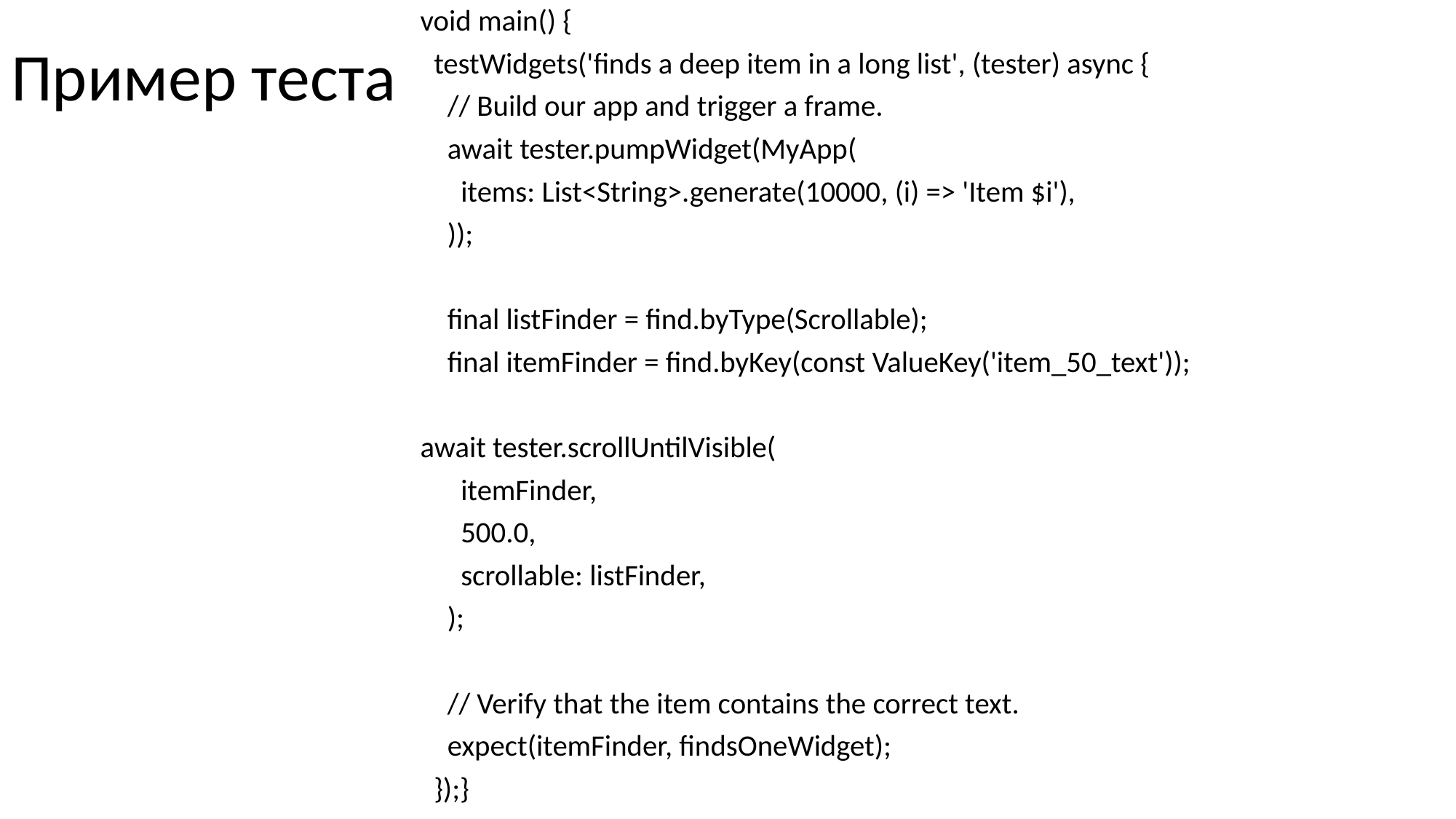

# Пример теста
void main() {
  testWidgets('finds a deep item in a long list', (tester) async {
    // Build our app and trigger a frame.
    await tester.pumpWidget(MyApp(
      items: List<String>.generate(10000, (i) => 'Item $i'),
    ));

    final listFinder = find.byType(Scrollable);
    final itemFinder = find.byKey(const ValueKey('item_50_text'));

await tester.scrollUntilVisible(
      itemFinder,
      500.0,
      scrollable: listFinder,
    );

    // Verify that the item contains the correct text.
    expect(itemFinder, findsOneWidget);
  });}